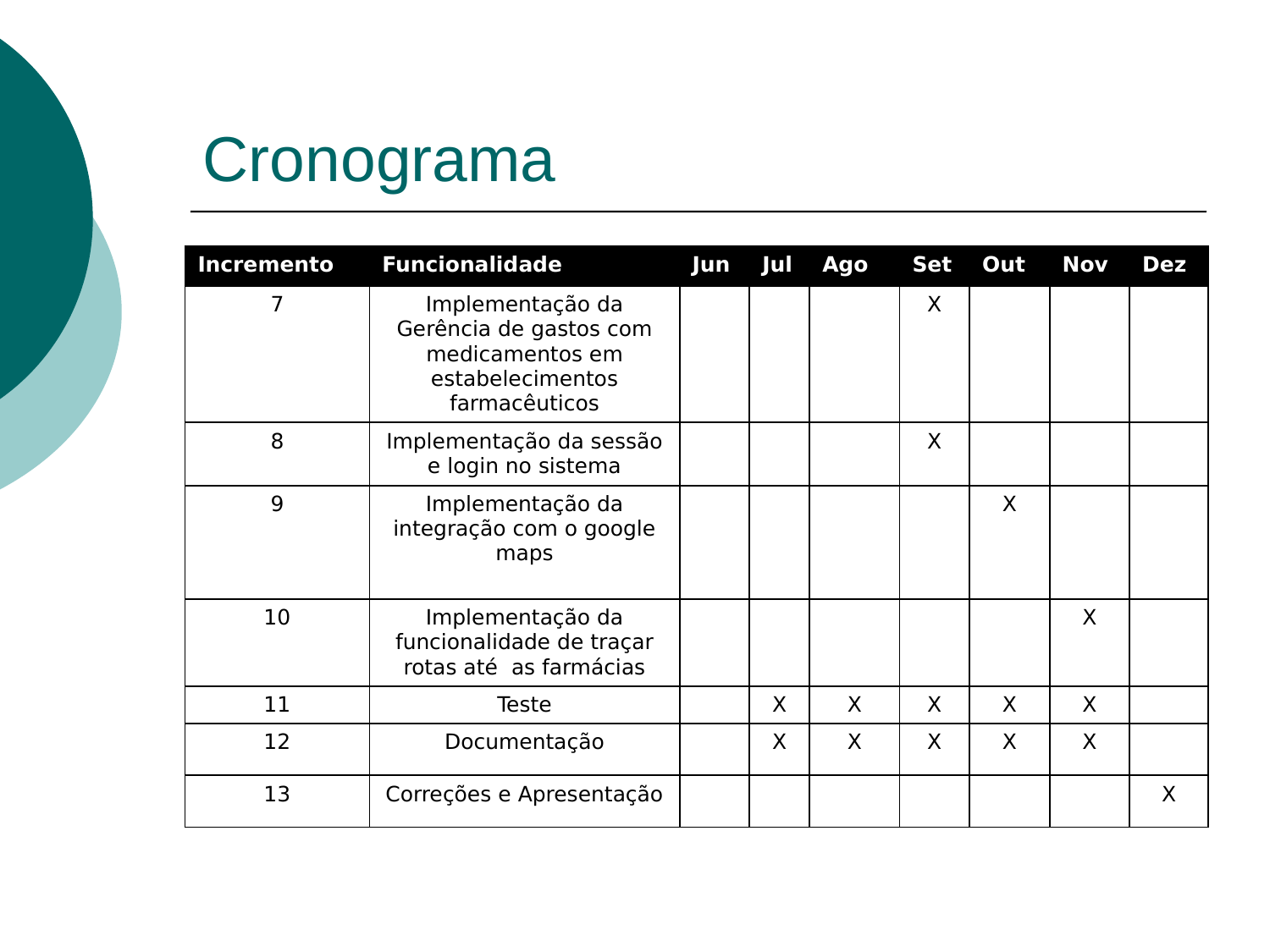

# Cronograma
| Incremento | Funcionalidade | Jun | Jul | Ago | Set | Out | Nov | Dez |
| --- | --- | --- | --- | --- | --- | --- | --- | --- |
| 7 | Implementação da Gerência de gastos com medicamentos em estabelecimentos farmacêuticos |  |  |  | X |  |  |  |
| 8 | Implementação da sessão e login no sistema |  |  |  | X |  |  |  |
| 9 | Implementação da integração com o google maps |  |  |  |  | X |  |  |
| 10 | Implementação da funcionalidade de traçar rotas até as farmácias |  |  |  |  |  | X |  |
| 11 | Teste |  | X | X | X | X | X |  |
| 12 | Documentação |  | X | X | X | X | X |  |
| 13 | Correções e Apresentação |  |  |  |  |  |  | X |